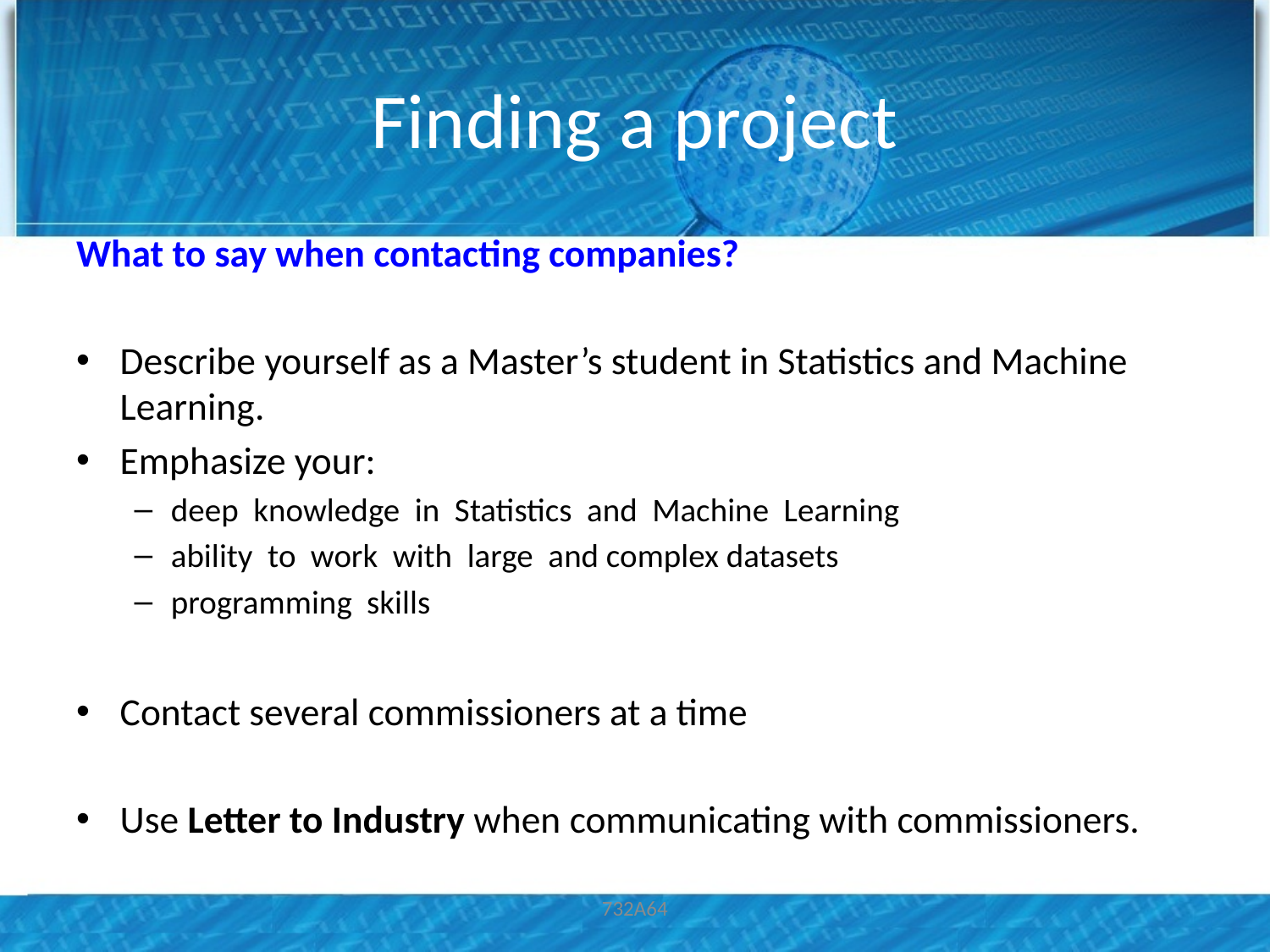

# Finding a project
What to say when contacting companies?

Describe yourself as a Master’s student in Statistics and Machine Learning.
Emphasize your:
deep  knowledge  in  Statistics  and  Machine  Learning
ability  to  work  with  large  and complex datasets
programming  skills

Contact several commissioners at a time

Use Letter to Industry when communicating with commissioners.

732A64